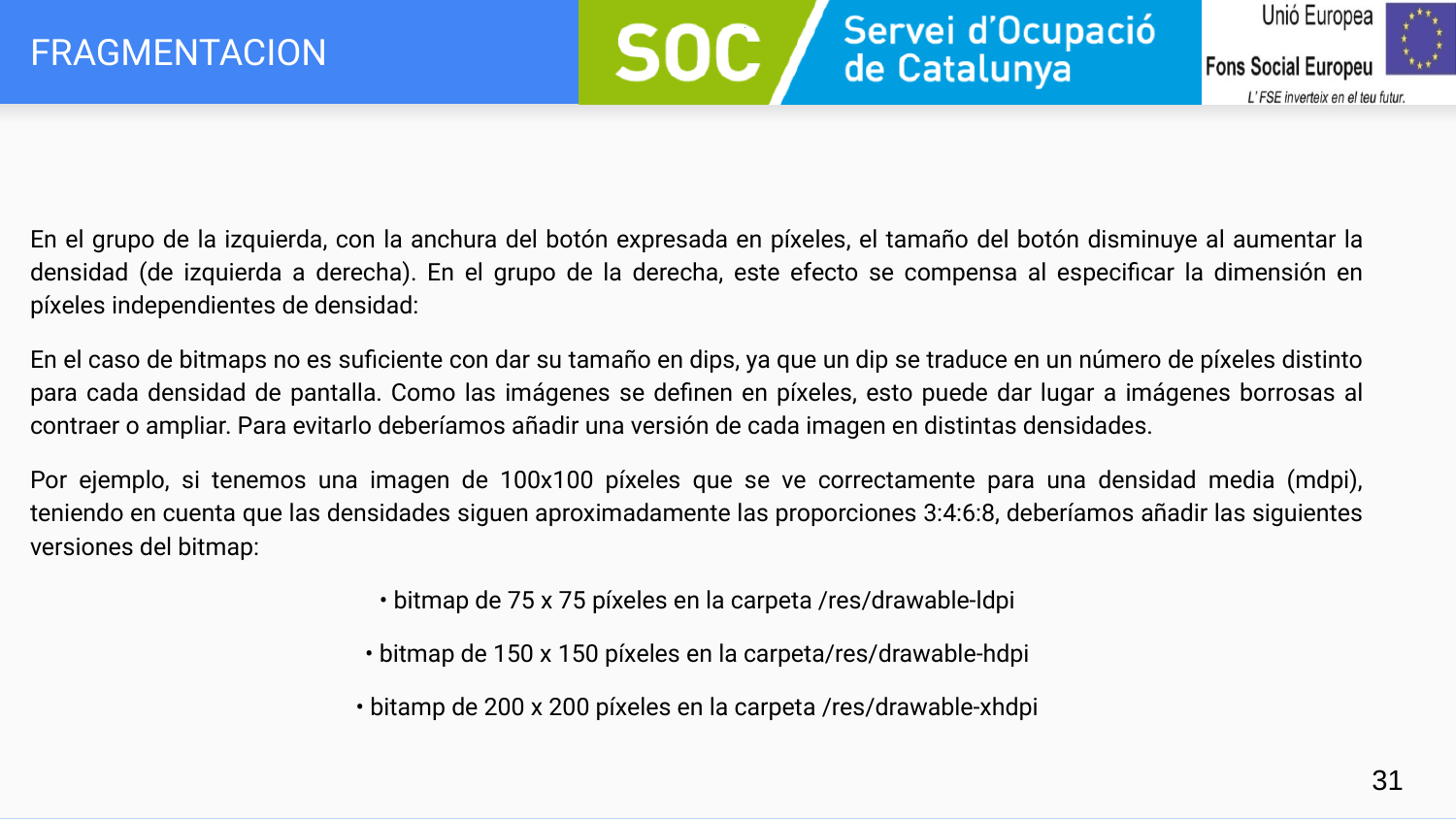

# FRAGMENTACION
En el grupo de la izquierda, con la anchura del botón expresada en píxeles, el tamaño del botón disminuye al aumentar la densidad (de izquierda a derecha). En el grupo de la derecha, este efecto se compensa al especificar la dimensión en píxeles independientes de densidad:
En el caso de bitmaps no es suficiente con dar su tamaño en dips, ya que un dip se traduce en un número de píxeles distinto para cada densidad de pantalla. Como las imágenes se definen en píxeles, esto puede dar lugar a imágenes borrosas al contraer o ampliar. Para evitarlo deberíamos añadir una versión de cada imagen en distintas densidades.
Por ejemplo, si tenemos una imagen de 100x100 píxeles que se ve correctamente para una densidad media (mdpi), teniendo en cuenta que las densidades siguen aproximadamente las proporciones 3:4:6:8, deberíamos añadir las siguientes versiones del bitmap:
• bitmap de 75 x 75 píxeles en la carpeta /res/drawable-ldpi
• bitmap de 150 x 150 píxeles en la carpeta/res/drawable-hdpi
• bitamp de 200 x 200 píxeles en la carpeta /res/drawable-xhdpi
31